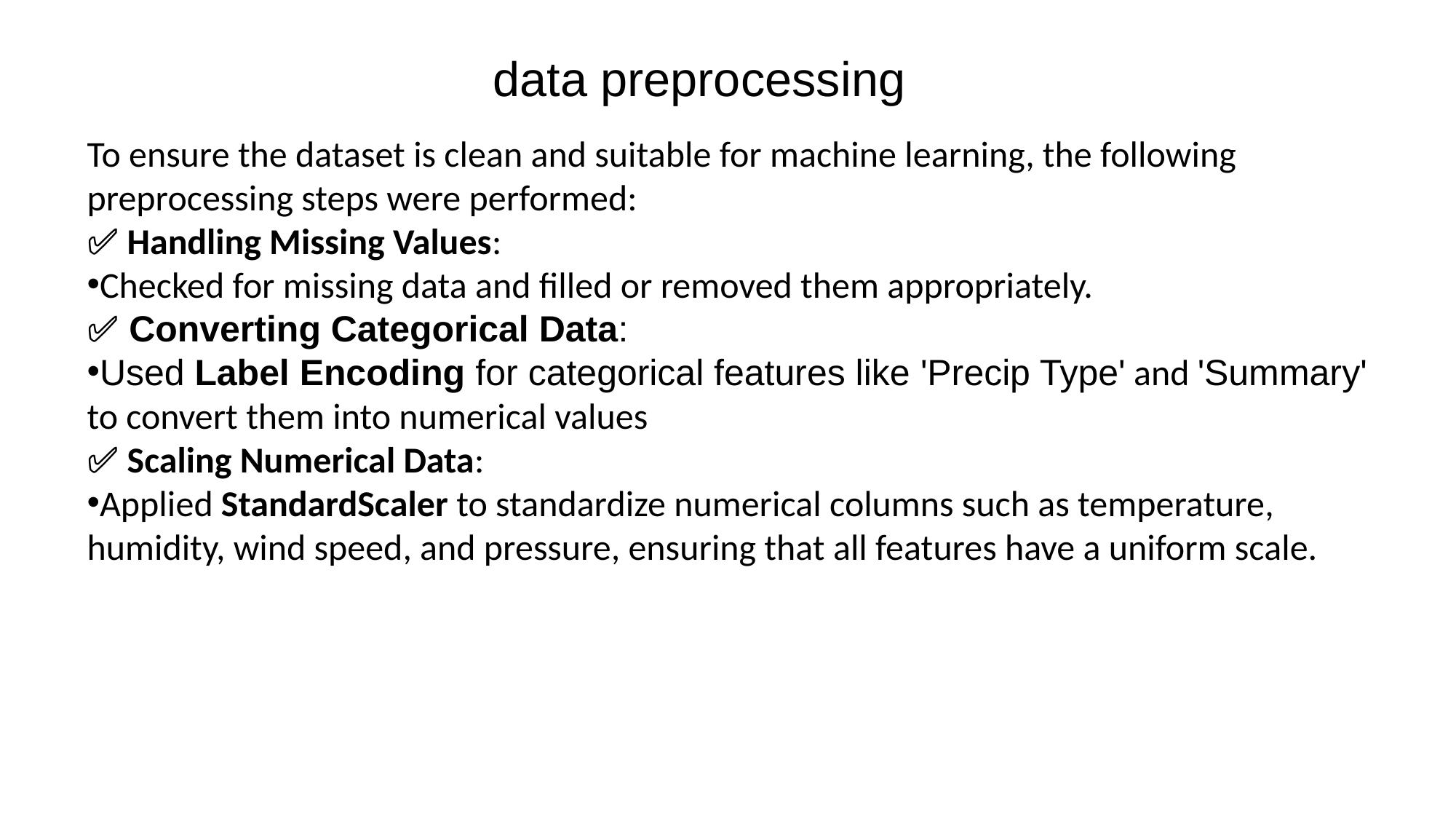

data preprocessing
To ensure the dataset is clean and suitable for machine learning, the following preprocessing steps were performed:
✅ Handling Missing Values:
Checked for missing data and filled or removed them appropriately.
✅ Converting Categorical Data:
Used Label Encoding for categorical features like 'Precip Type' and 'Summary' to convert them into numerical values
✅ Scaling Numerical Data:
Applied StandardScaler to standardize numerical columns such as temperature, humidity, wind speed, and pressure, ensuring that all features have a uniform scale.